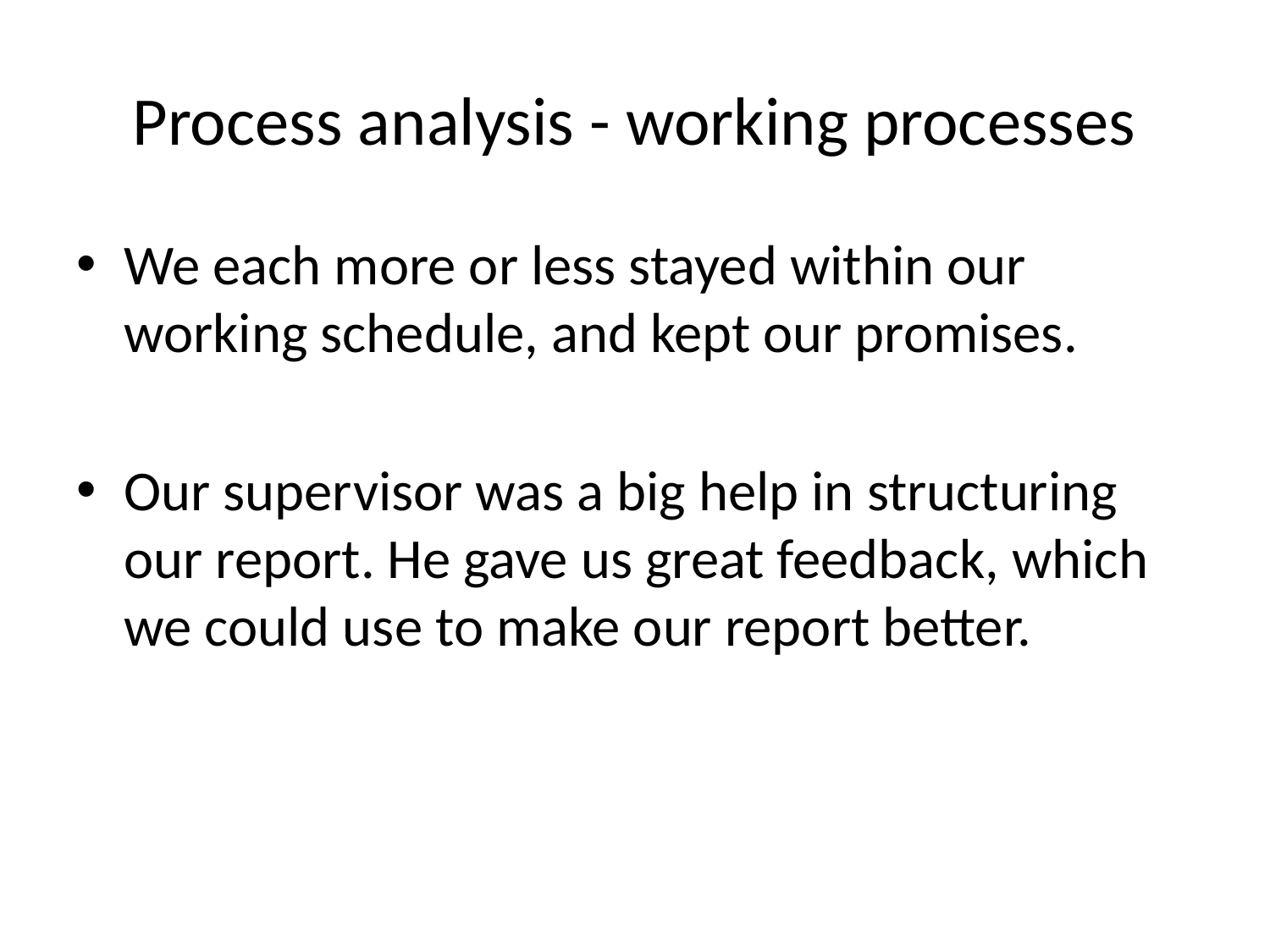

# Process analysis - working processes
We each more or less stayed within our working schedule, and kept our promises.

Our supervisor was a big help in structuring our report. He gave us great feedback, which we could use to make our report better.